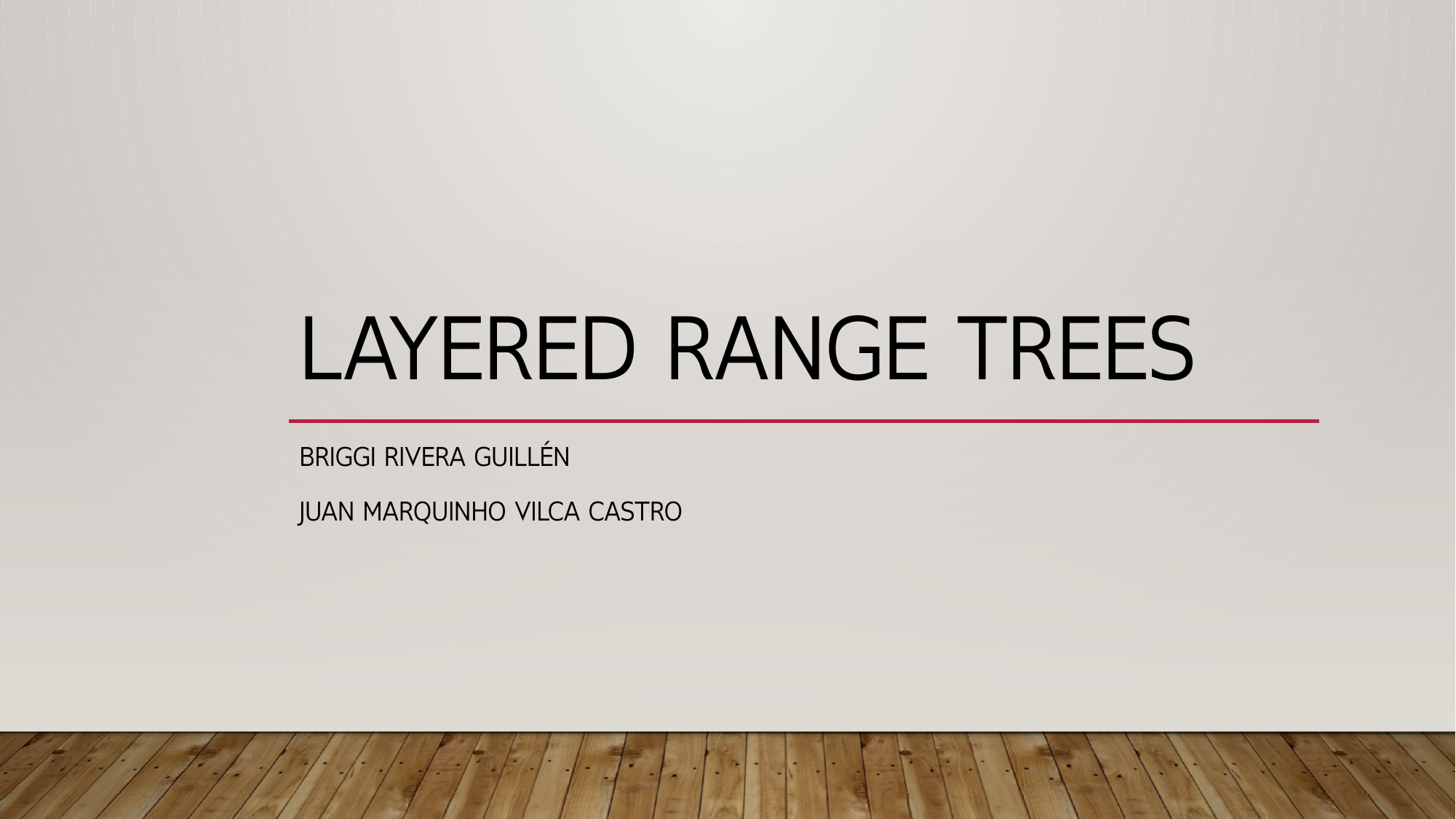

# Layered Range Trees
Briggi Rivera Guillén
Juan Marquinho Vilca Castro